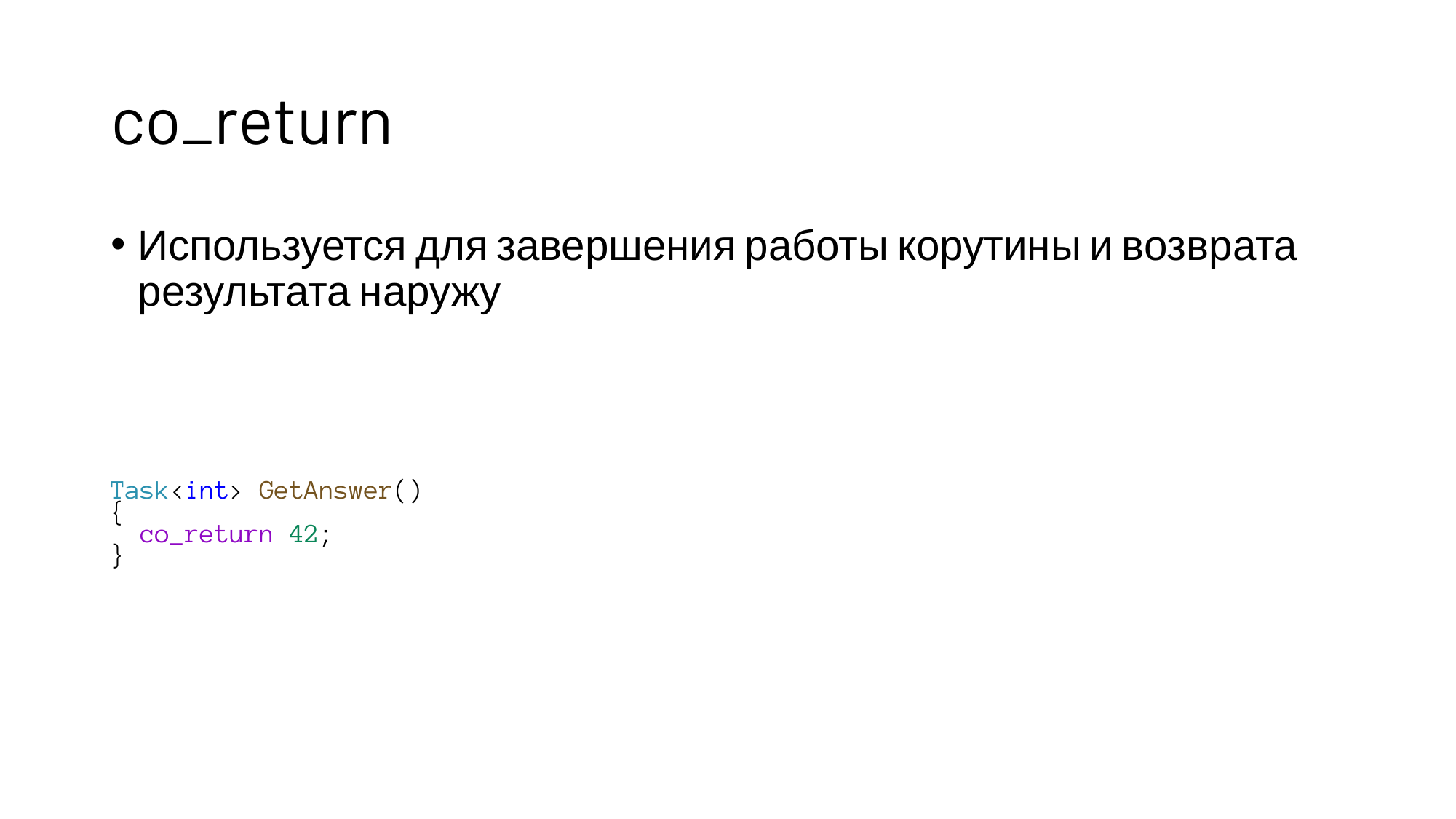

# co_return
Используется для завершения работы корутины и возврата результата наружу
Task<int> GetAnswer()
{
  co_return 42;
}